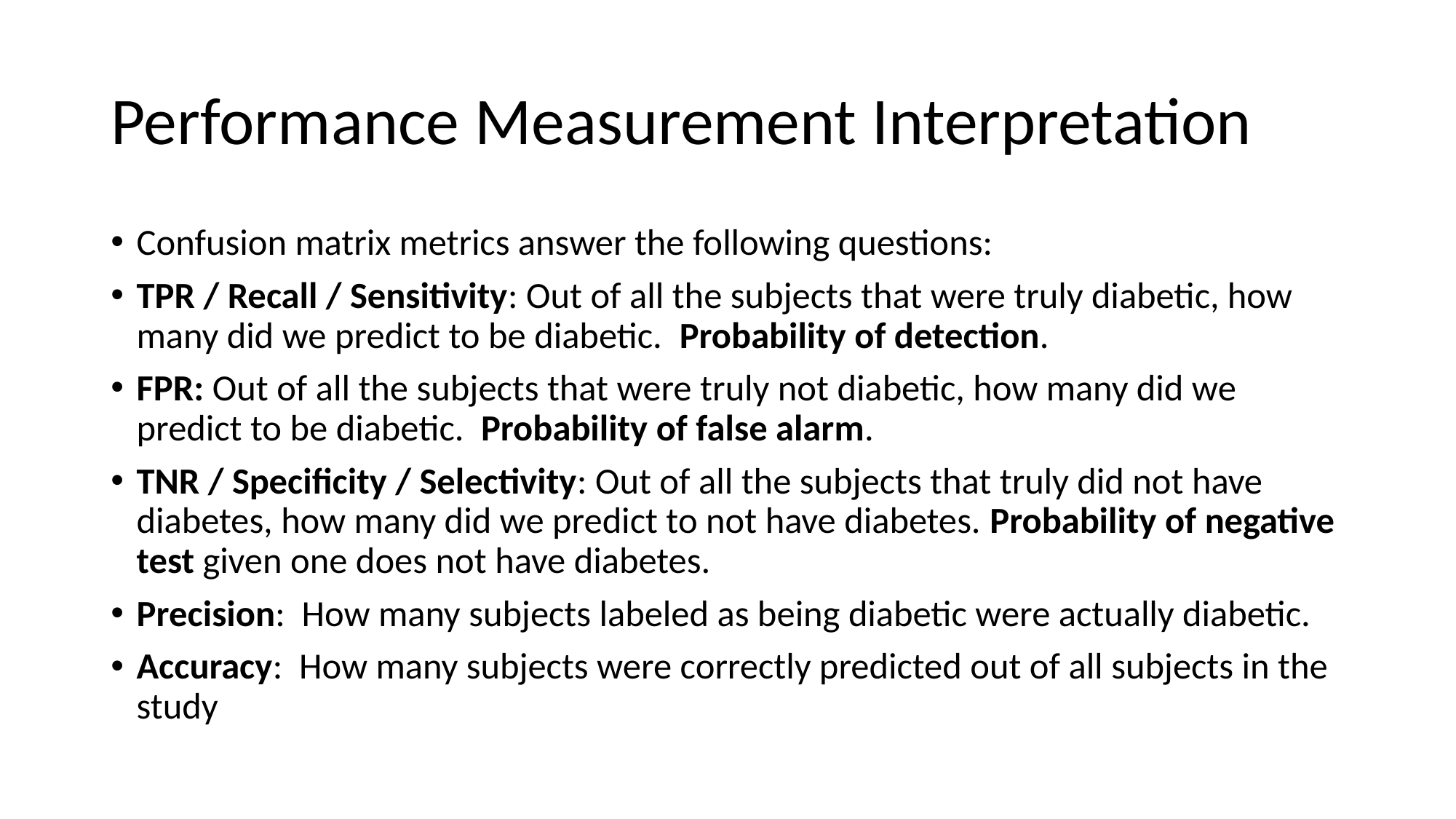

# Performance Measurement Interpretation
Confusion matrix metrics answer the following questions:
TPR / Recall / Sensitivity: Out of all the subjects that were truly diabetic, how many did we predict to be diabetic.  Probability of detection.
FPR: Out of all the subjects that were truly not diabetic, how many did we predict to be diabetic.  Probability of false alarm.
TNR / Specificity / Selectivity: Out of all the subjects that truly did not have diabetes, how many did we predict to not have diabetes. Probability of negative test given one does not have diabetes.
Precision:  How many subjects labeled as being diabetic were actually diabetic.
Accuracy:  How many subjects were correctly predicted out of all subjects in the study